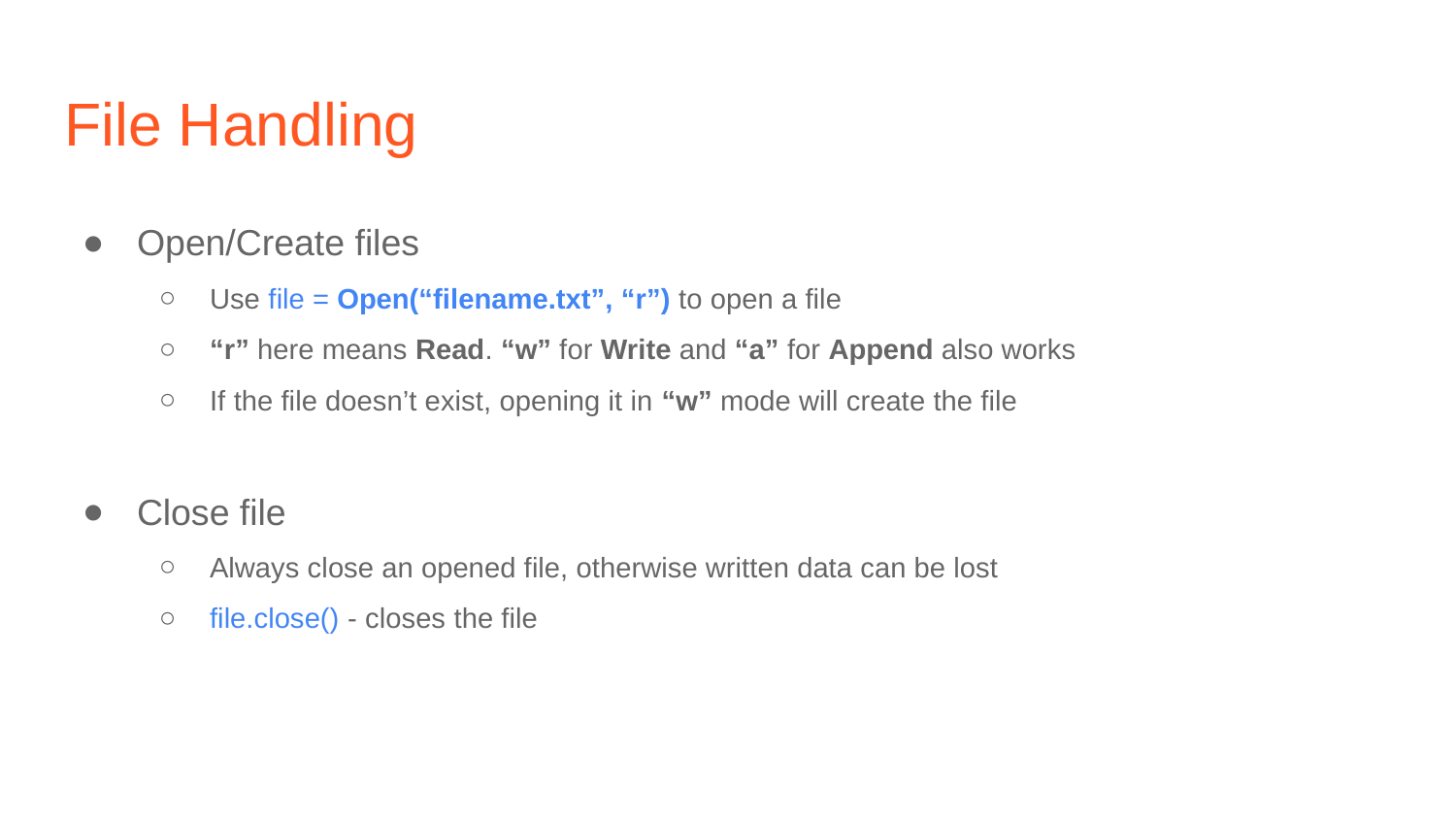

# File Handling
Open/Create files
Use file = Open(“filename.txt”, “r”) to open a file
“r” here means Read. “w” for Write and “a” for Append also works
If the file doesn’t exist, opening it in “w” mode will create the file
Close file
Always close an opened file, otherwise written data can be lost
file.close() - closes the file